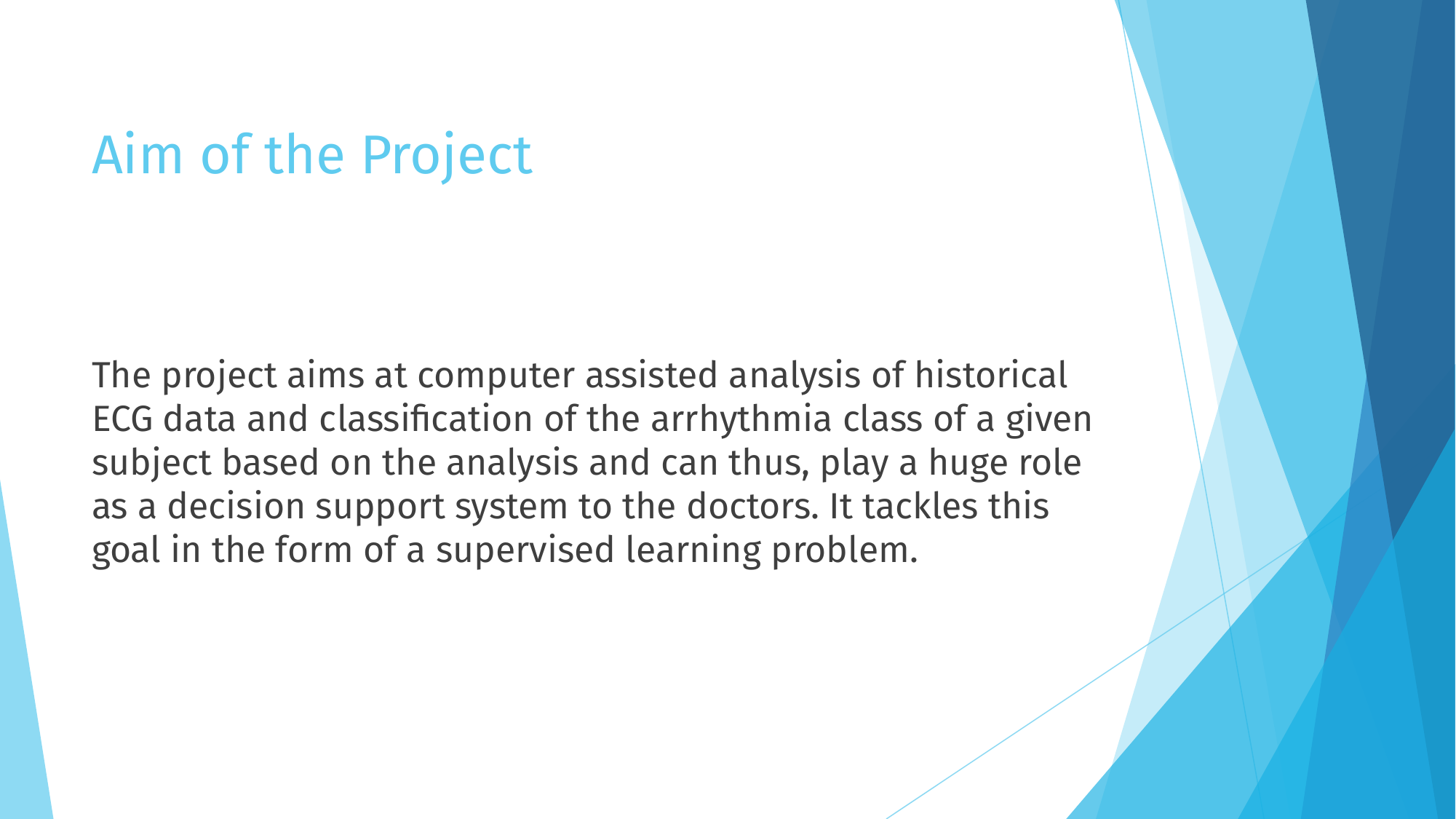

# Aim of the Project
The project aims at computer assisted analysis of historical ECG data and classification of the arrhythmia class of a given subject based on the analysis and can thus, play a huge role as a decision support system to the doctors. It tackles this goal in the form of a supervised learning problem.